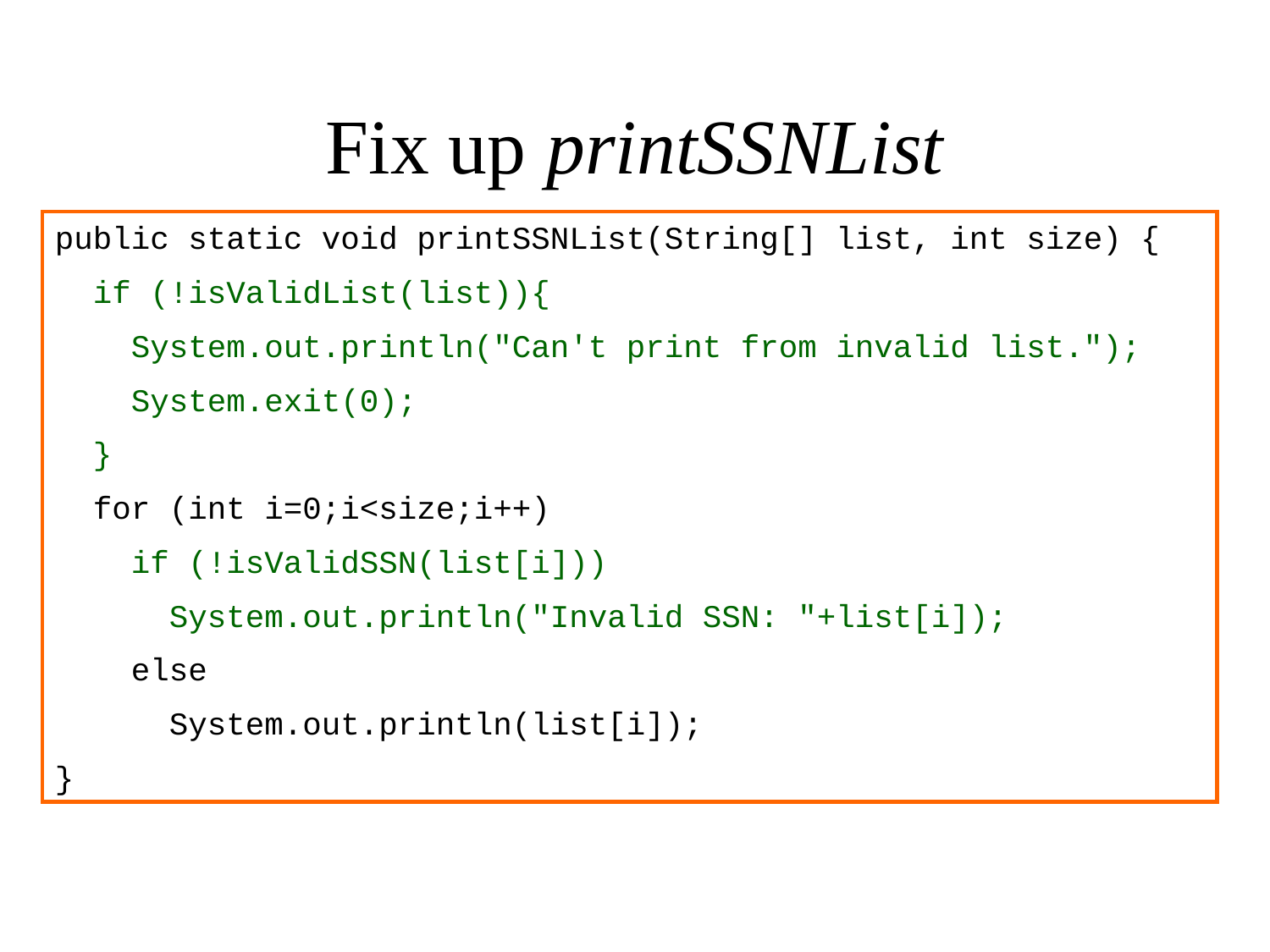

# Fix up printSSNList
public static void printSSNList(String[] list, int size) {
  if (!isValidList(list)){
    System.out.println("Can't print from invalid list.");
    System.exit(0);
  }
  for (int i=0;i<size;i++)
    if (!isValidSSN(list[i]))
      System.out.println("Invalid SSN: "+list[i]);
    else
      System.out.println(list[i]);
}